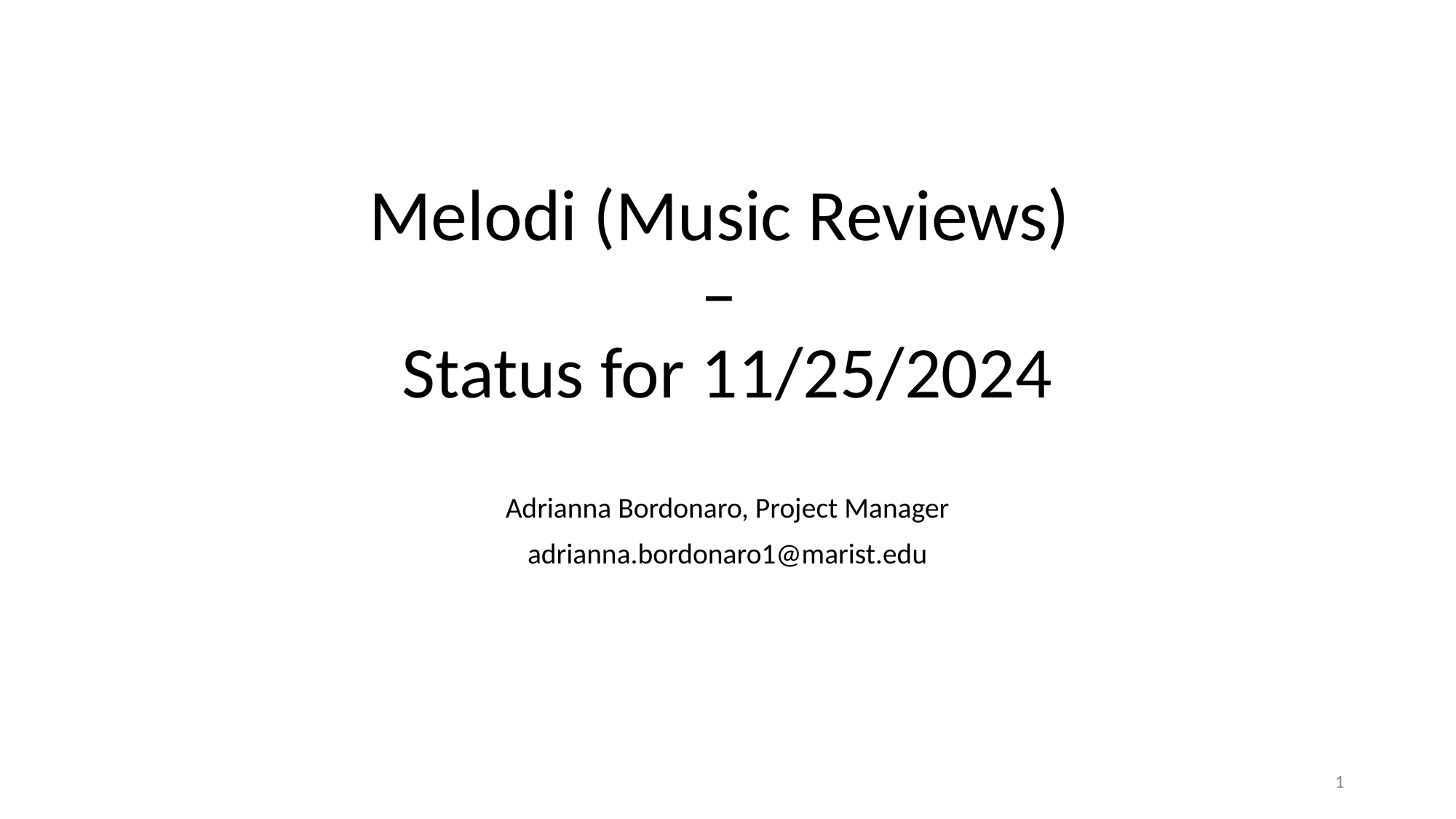

# Melodi (Music Reviews)
–
Status for 11/25/2024
Adrianna Bordonaro, Project Manager
adrianna.bordonaro1@marist.edu
1